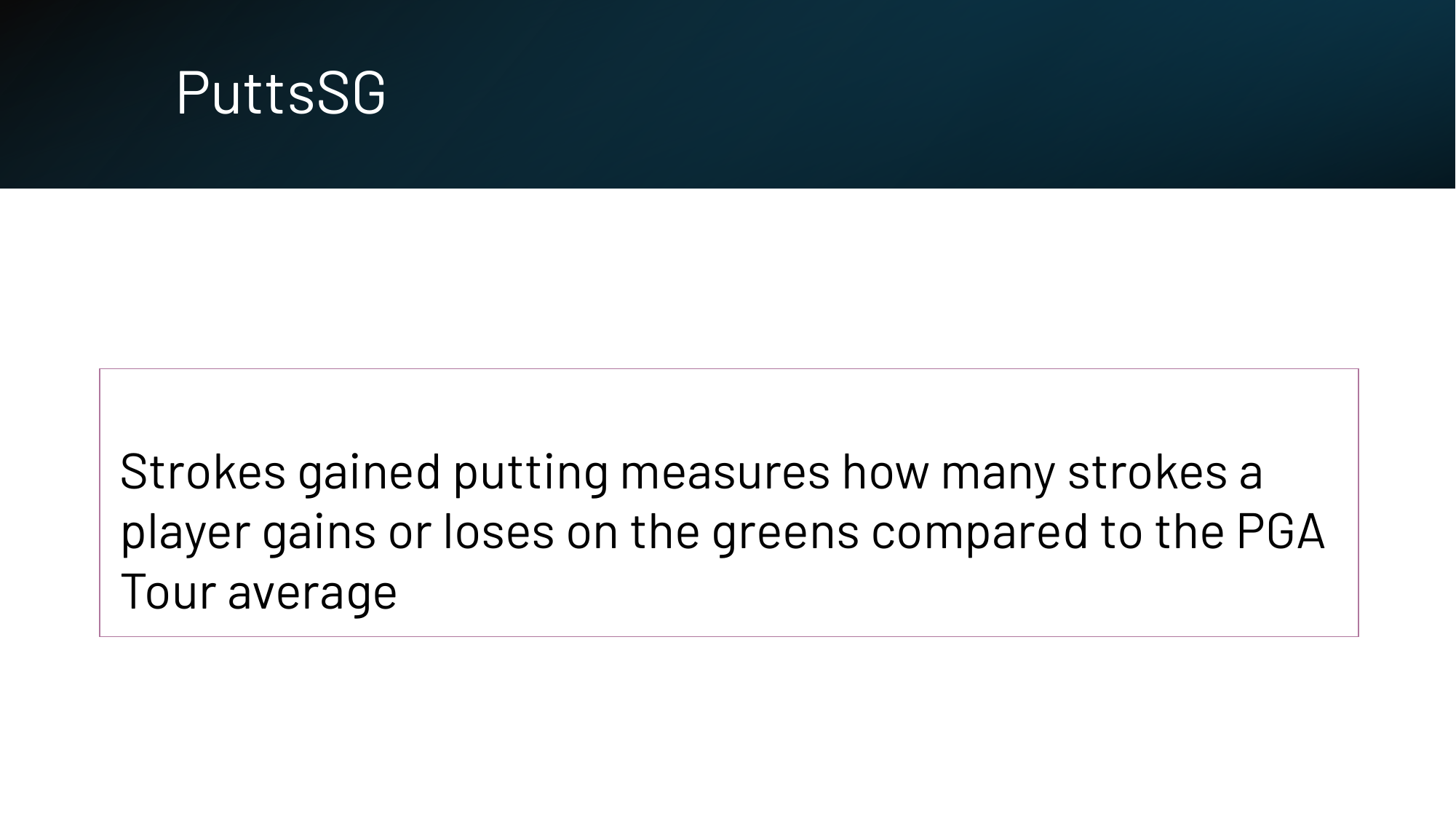

# PuttsSG
| Strokes gained putting measures how many strokes a player gains or loses on the greens compared to the PGA Tour average |
| --- |